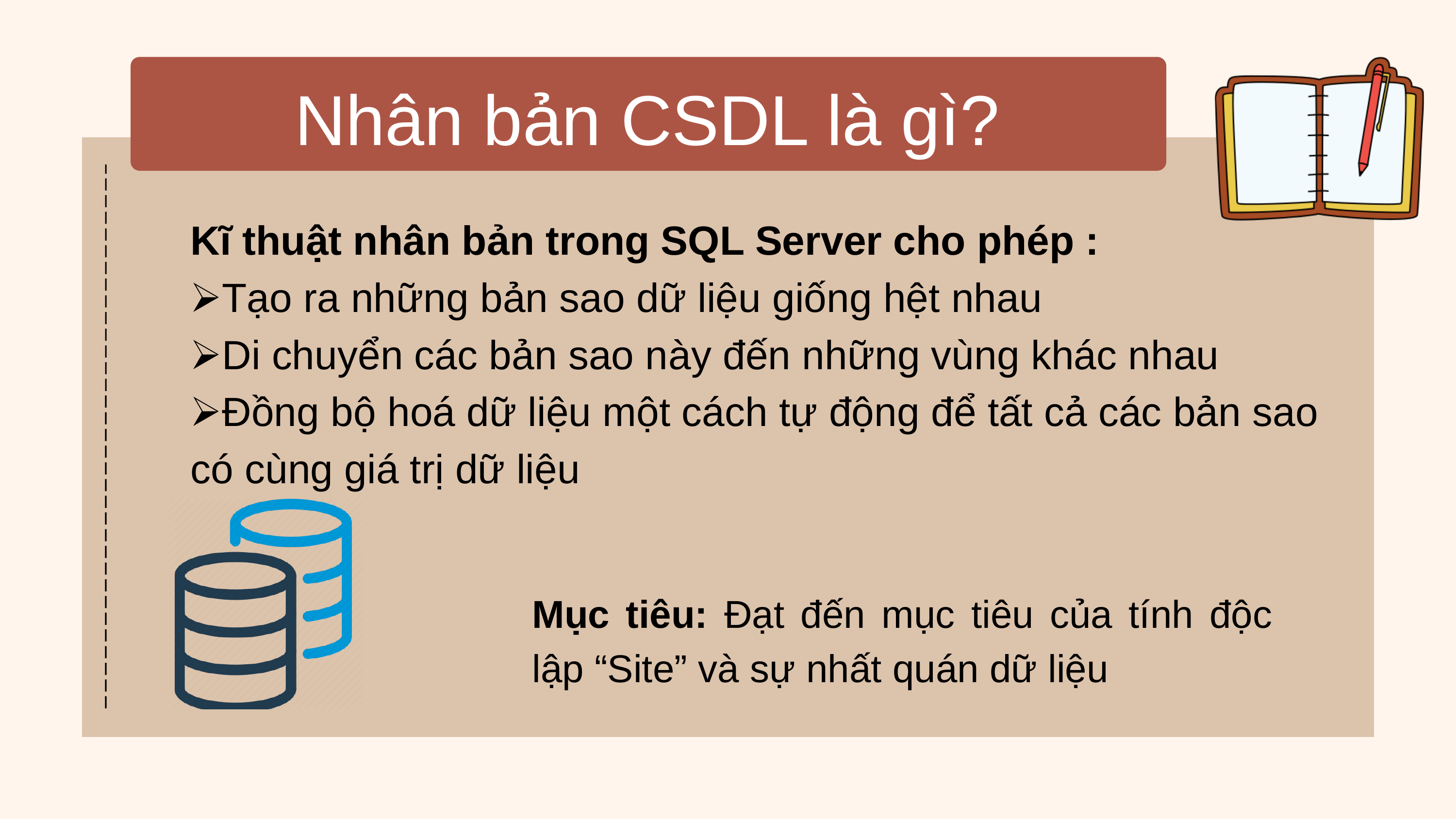

Nhân bản CSDL là gì?

Kĩ thuật nhân bản trong SQL Server cho phép :
⮚Tạo ra những bản sao dữ liệu giống hệt nhau
⮚Di chuyển các bản sao này đến những vùng khác nhau
⮚Đồng bộ hoá dữ liệu một cách tự động để tất cả các bản sao có cùng giá trị dữ liệu

Mục tiêu: Đạt đến mục tiêu của tính độc lập “Site” và sự nhất quán dữ liệu